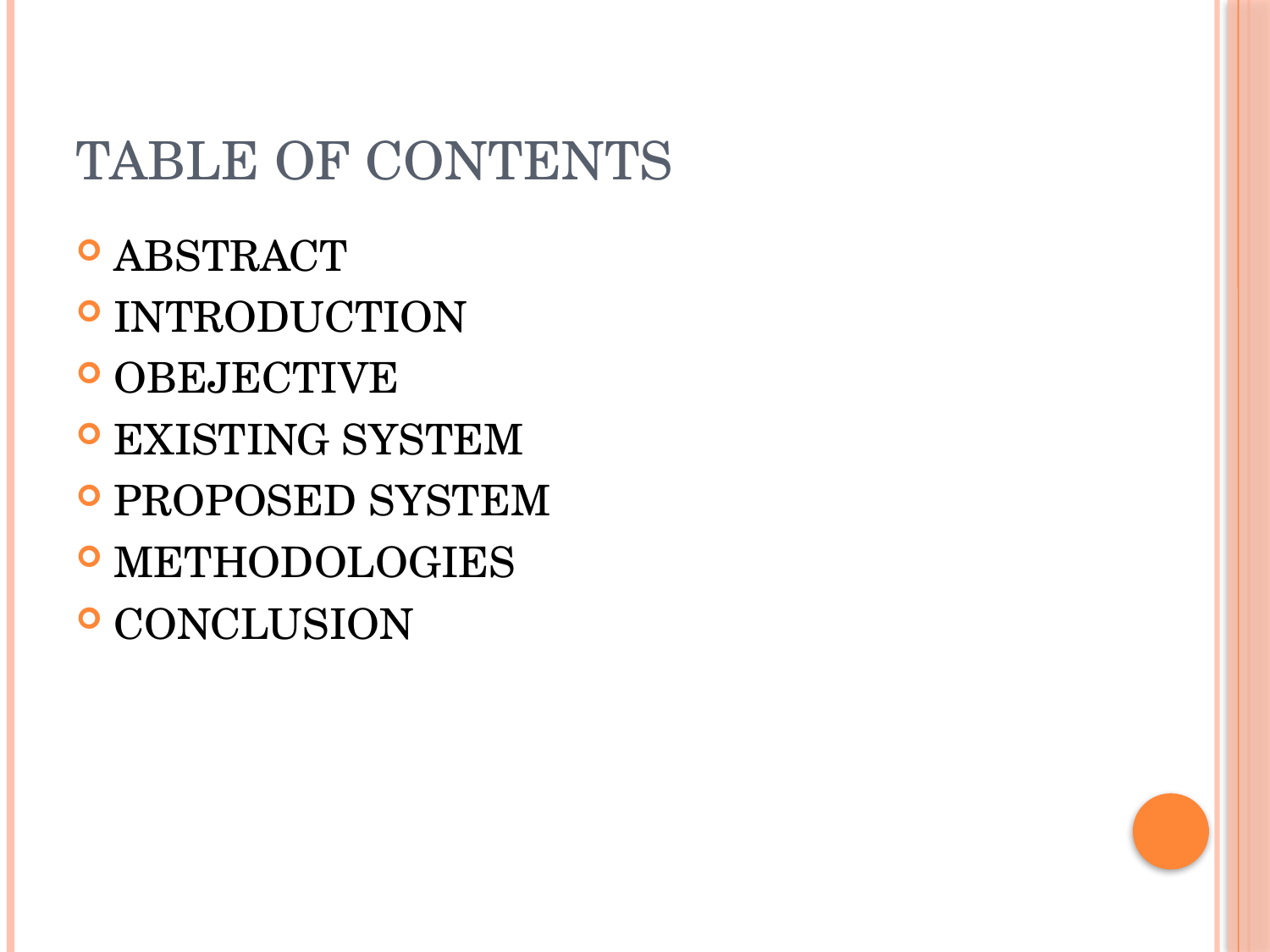

# Table of contents
ABSTRACT
INTRODUCTION
OBEJECTIVE
EXISTING SYSTEM
PROPOSED SYSTEM
METHODOLOGIES
CONCLUSION